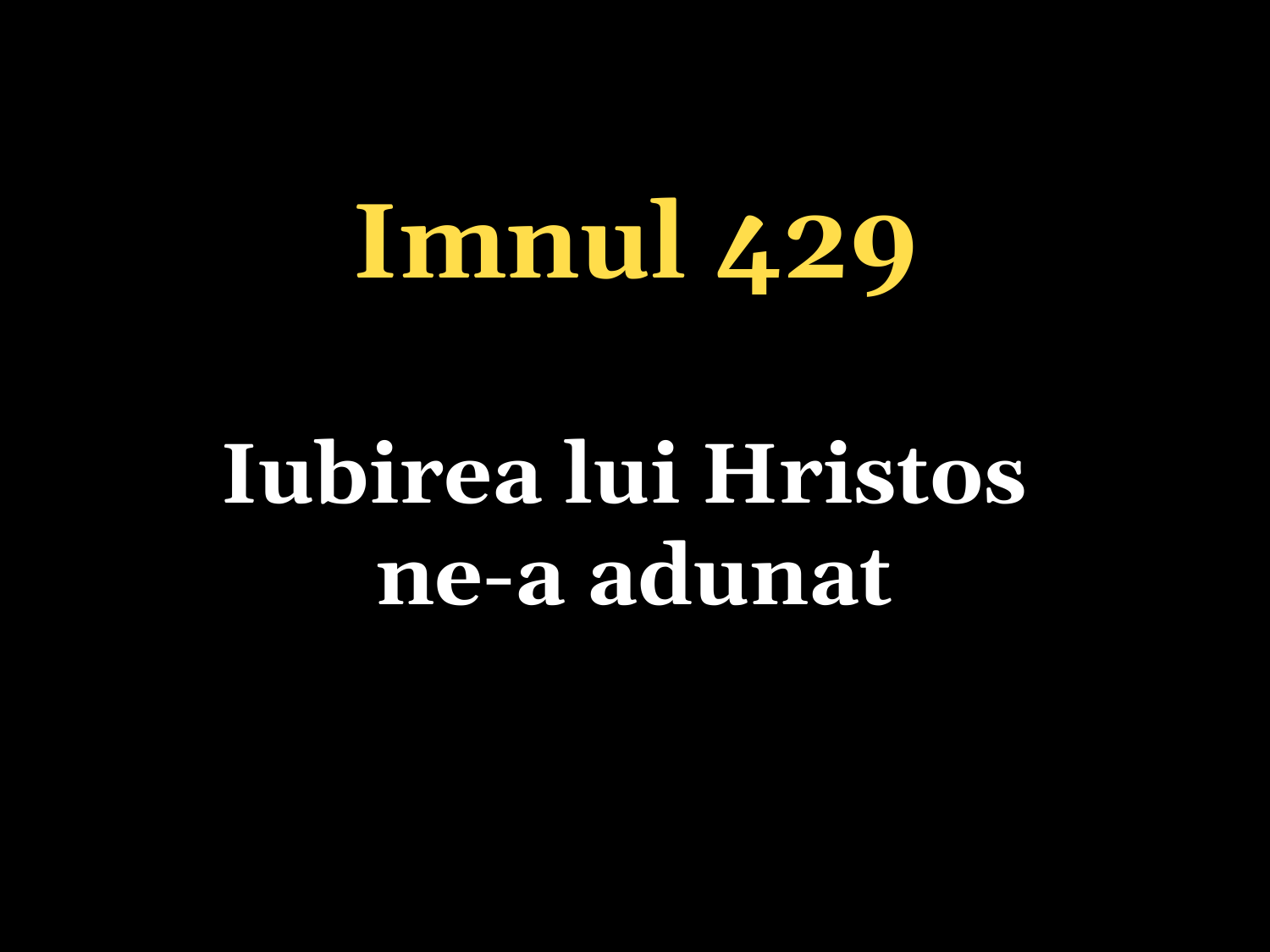

Imnul 429
Iubirea lui Hristos
ne-a adunat